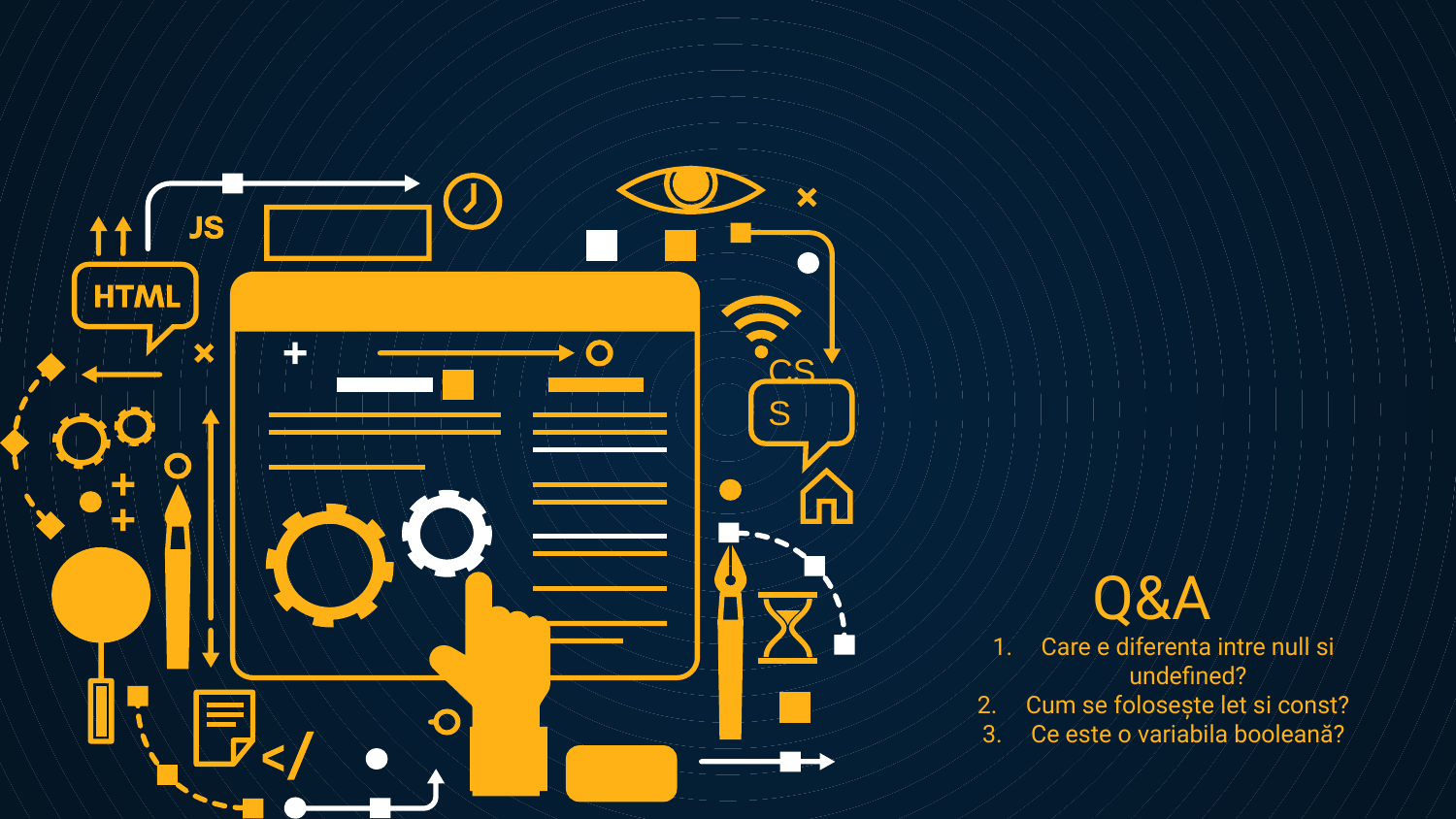

# Q&A
Care e diferenta intre null si undefined?
Cum se folosește let si const?
Ce este o variabila booleană?

CSS